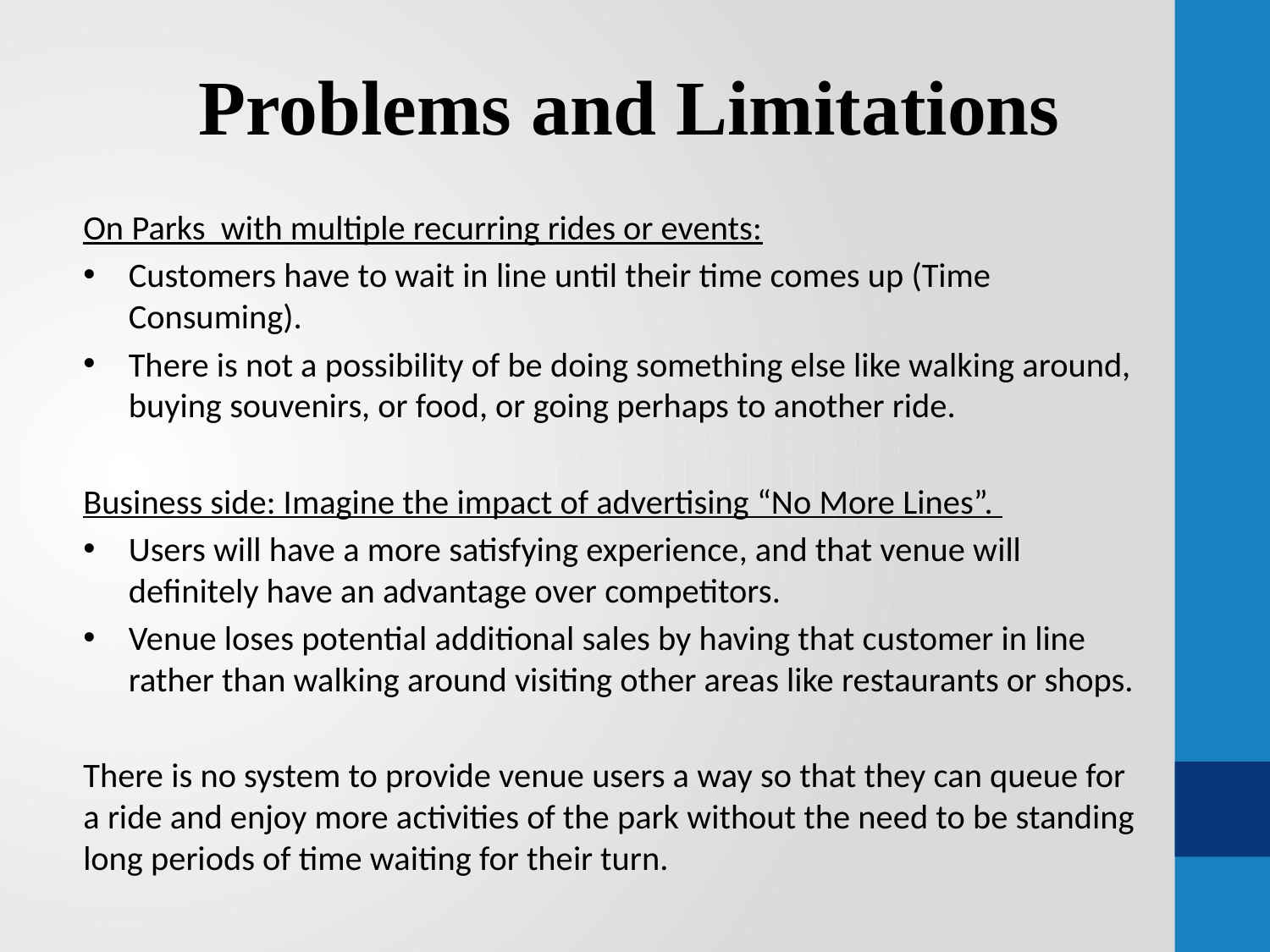

Problems and Limitations
On Parks  with multiple recurring rides or events:
Customers have to wait in line until their time comes up (Time Consuming).
There is not a possibility of be doing something else like walking around, buying souvenirs, or food, or going perhaps to another ride.

Business side: Imagine the impact of advertising “No More Lines”.
Users will have a more satisfying experience, and that venue will definitely have an advantage over competitors.
Venue loses potential additional sales by having that customer in line rather than walking around visiting other areas like restaurants or shops.

There is no system to provide venue users a way so that they can queue for a ride and enjoy more activities of the park without the need to be standing long periods of time waiting for their turn.